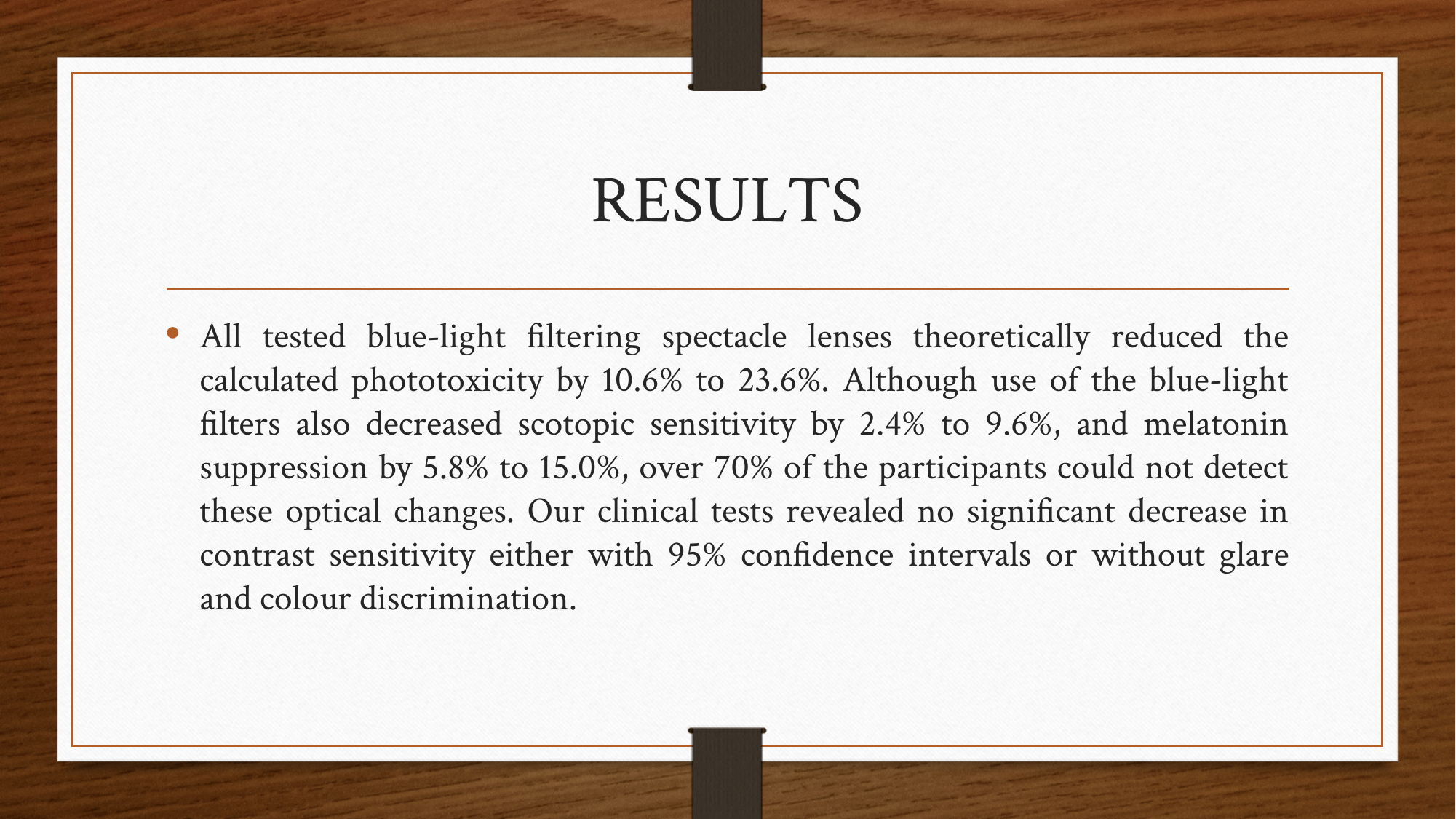

# RESULTS
All tested blue-light filtering spectacle lenses theoretically reduced the calculated phototoxicity by 10.6% to 23.6%. Although use of the blue-light filters also decreased scotopic sensitivity by 2.4% to 9.6%, and melatonin suppression by 5.8% to 15.0%, over 70% of the participants could not detect these optical changes. Our clinical tests revealed no significant decrease in contrast sensitivity either with 95% confidence intervals or without glare and colour discrimination.